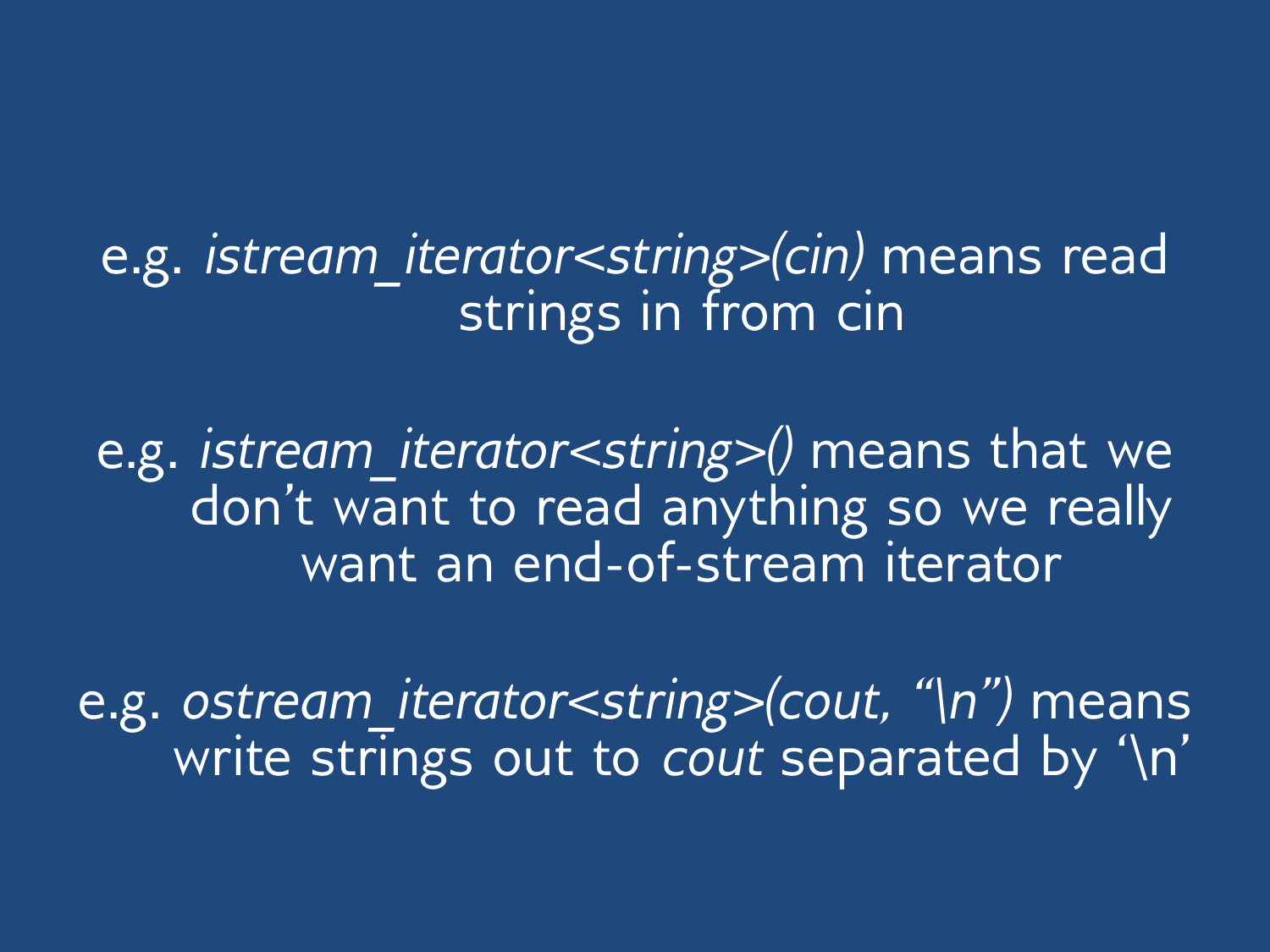

#
e.g. istream_iterator<string>(cin) means read strings in from cin

e.g. istream_iterator<string>() means that we don’t want to read anything so we really want an end-of-stream iterator

e.g. ostream_iterator<string>(cout, “\n”) means write strings out to cout separated by ‘\n’